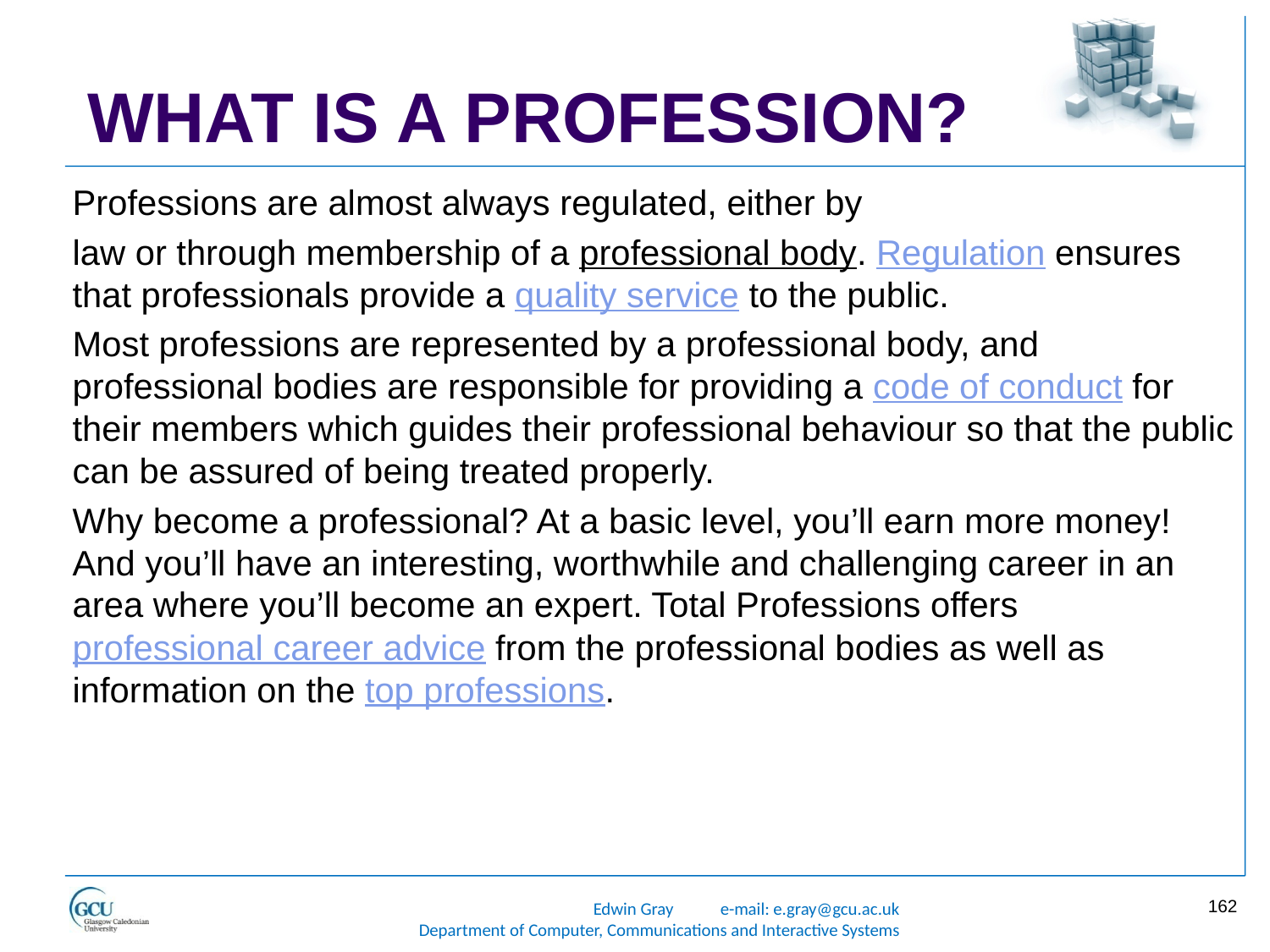

# What is a profession?
Professions are almost always regulated, either by
law or through membership of a professional body. Regulation ensures that professionals provide a quality service to the public.
Most professions are represented by a professional body, and professional bodies are responsible for providing a code of conduct for their members which guides their professional behaviour so that the public can be assured of being treated properly.
Why become a professional? At a basic level, you’ll earn more money! And you’ll have an interesting, worthwhile and challenging career in an area where you’ll become an expert. Total Professions offers professional career advice from the professional bodies as well as information on the top professions.
162
Edwin Gray	e-mail: e.gray@gcu.ac.uk
Department of Computer, Communications and Interactive Systems